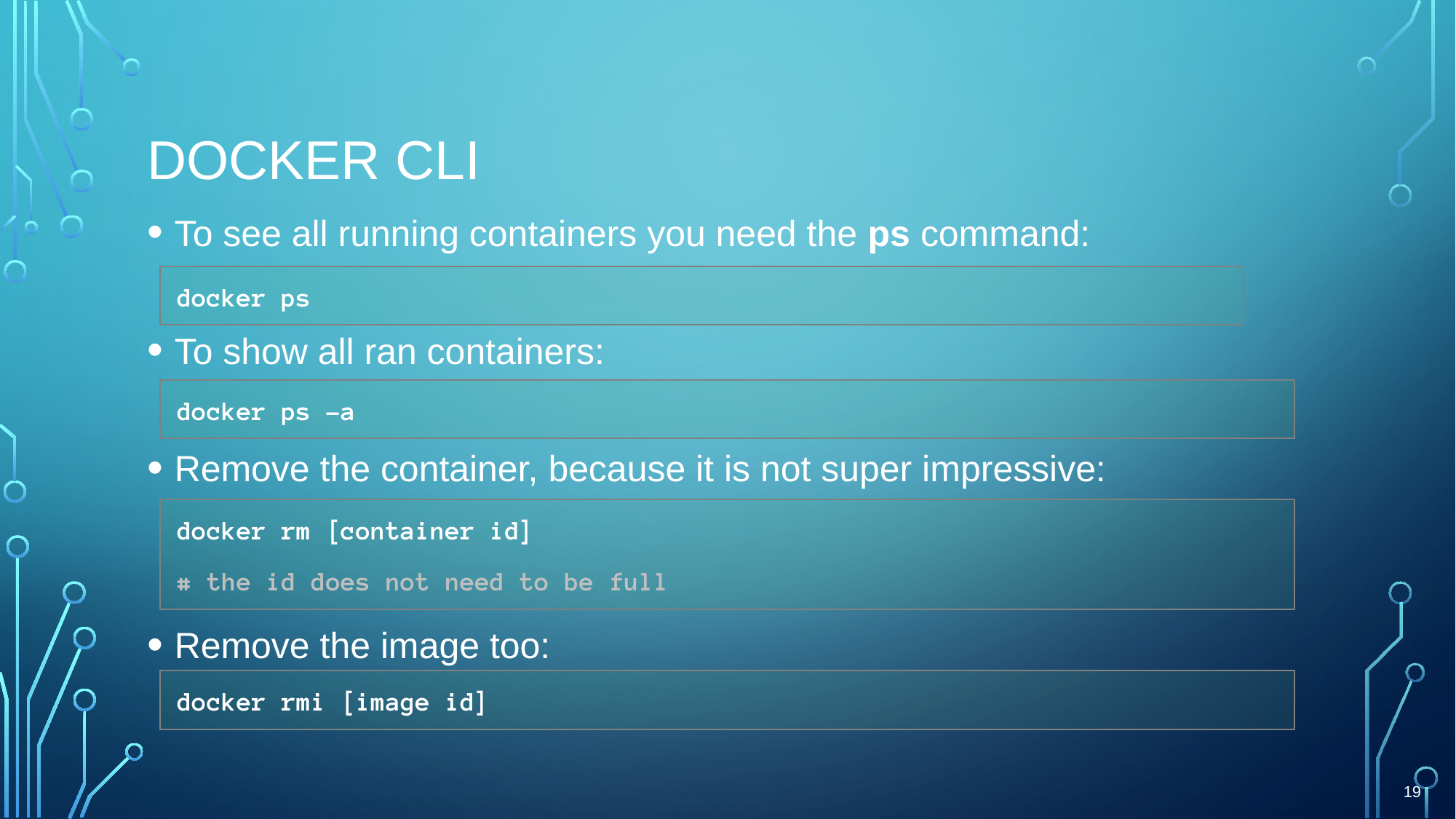

# Docker CLI
To see all running containers you need the ps command:

To show all ran containers:

Remove the container, because it is not super impressive:

Remove the image too:

docker ps
docker ps -a
docker rm [container id]
# the id does not need to be full
docker rmi [image id]
19